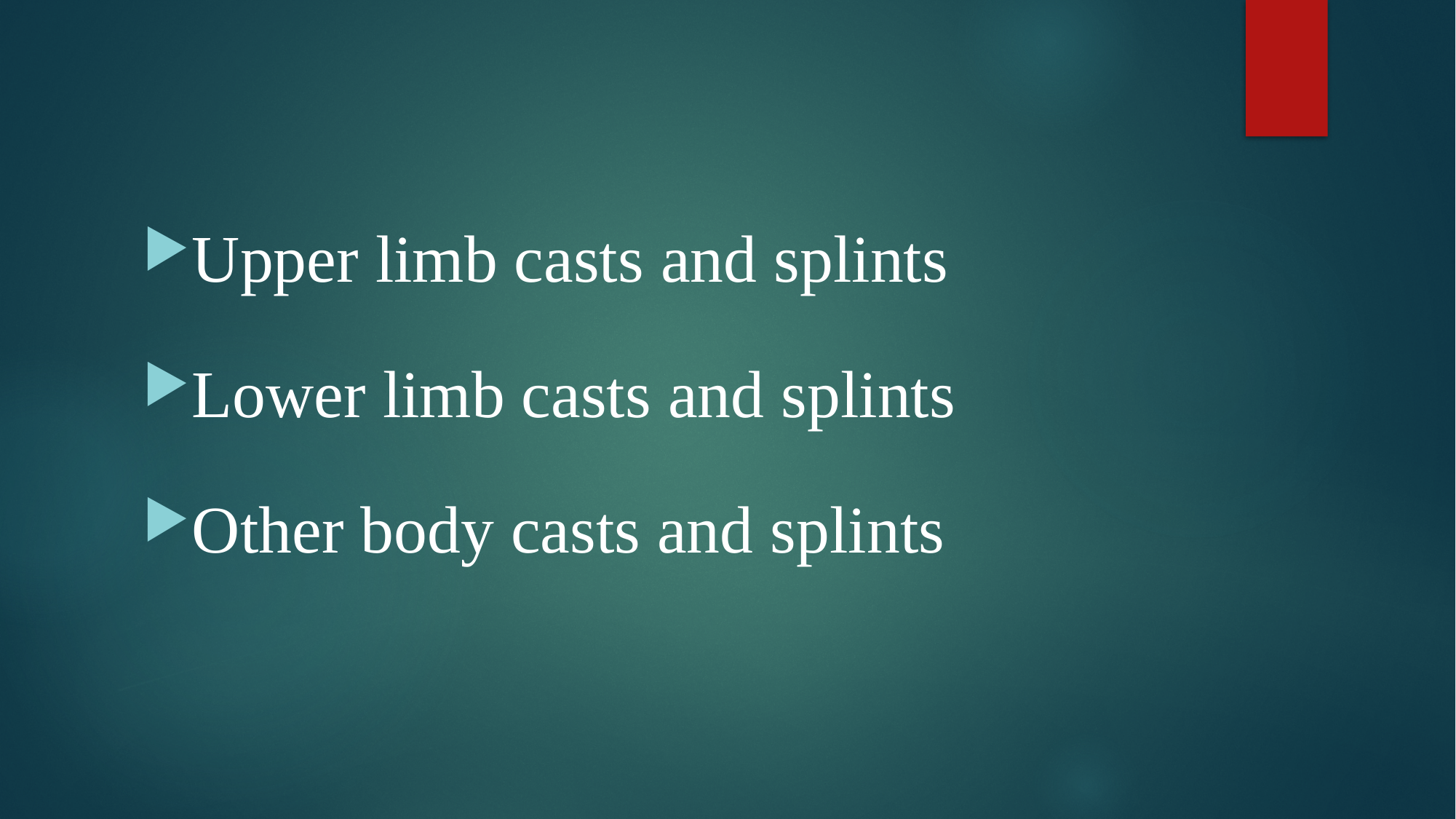

#
Upper limb casts and splints
Lower limb casts and splints
Other body casts and splints